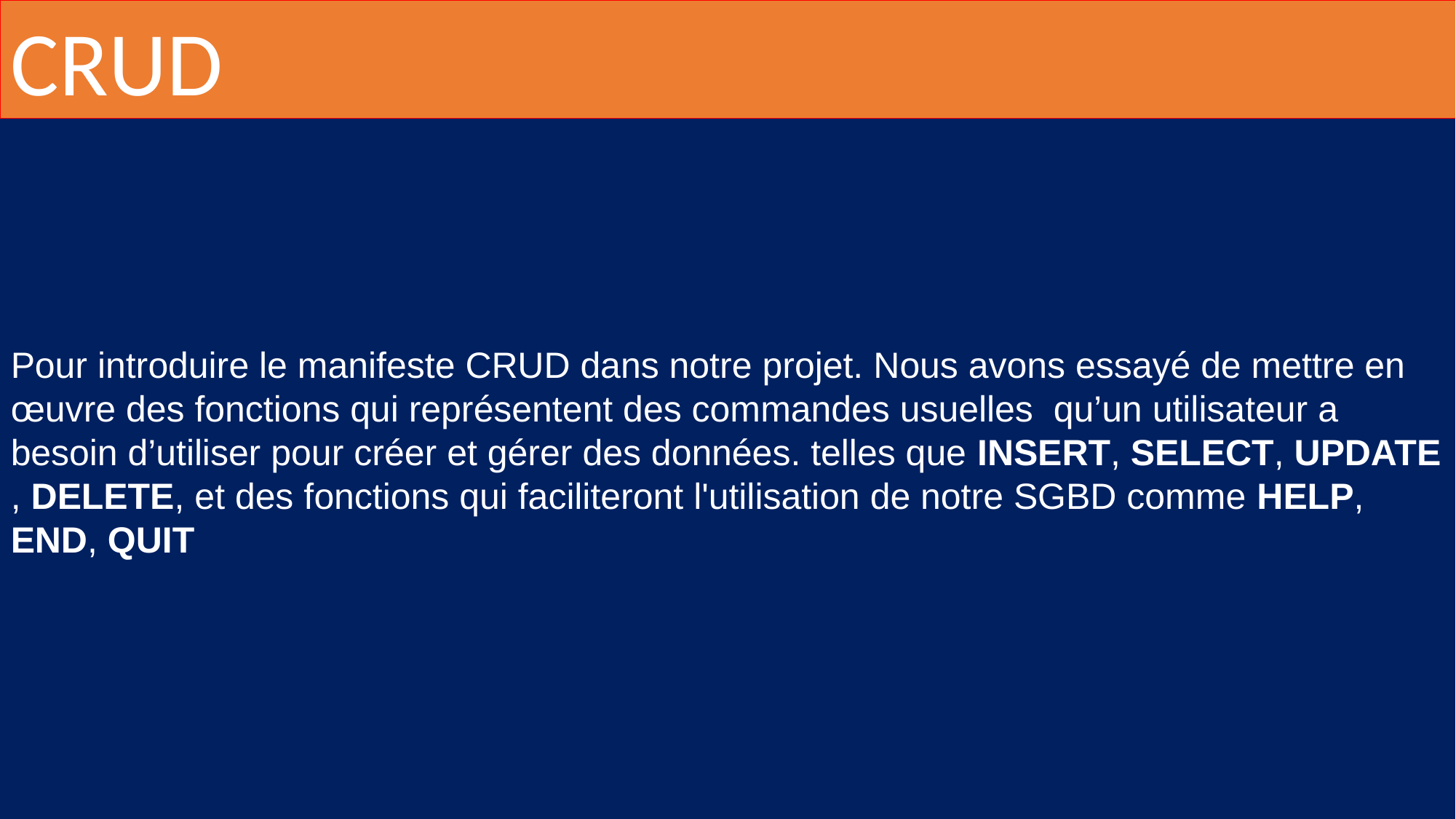

CRUD

Pour introduire le manifeste CRUD dans notre projet. Nous avons essayé de mettre en œuvre des fonctions qui représentent des commandes usuelles  qu’un utilisateur a besoin d’utiliser pour créer et gérer des données. telles que INSERT, SELECT, UPDATE , DELETE, et des fonctions qui faciliteront l'utilisation de notre SGBD comme HELP, END, QUIT